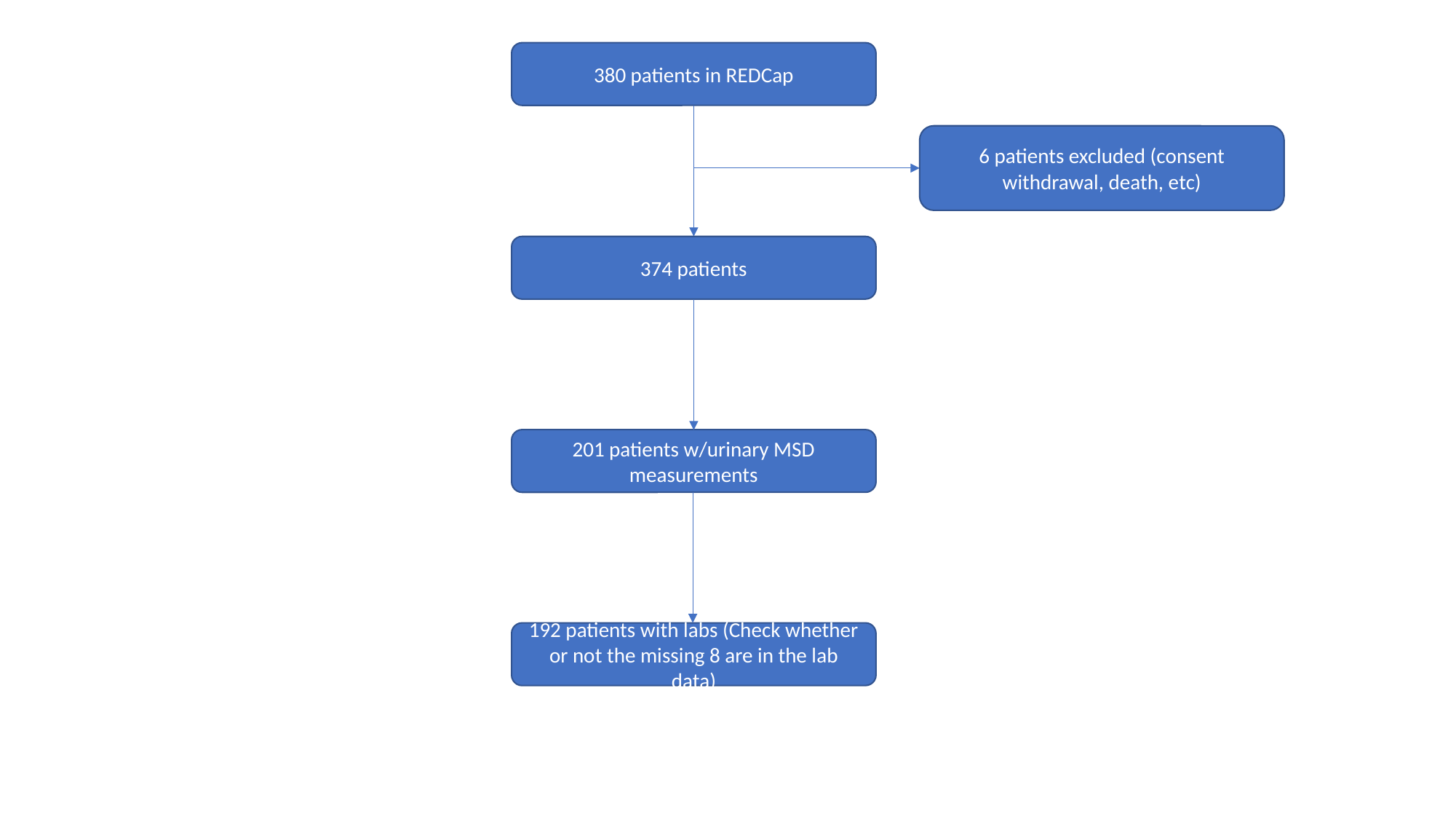

380 patients in REDCap
6 patients excluded (consent withdrawal, death, etc)
374 patients
201 patients w/urinary MSD measurements
192 patients with labs (Check whether or not the missing 8 are in the lab data)